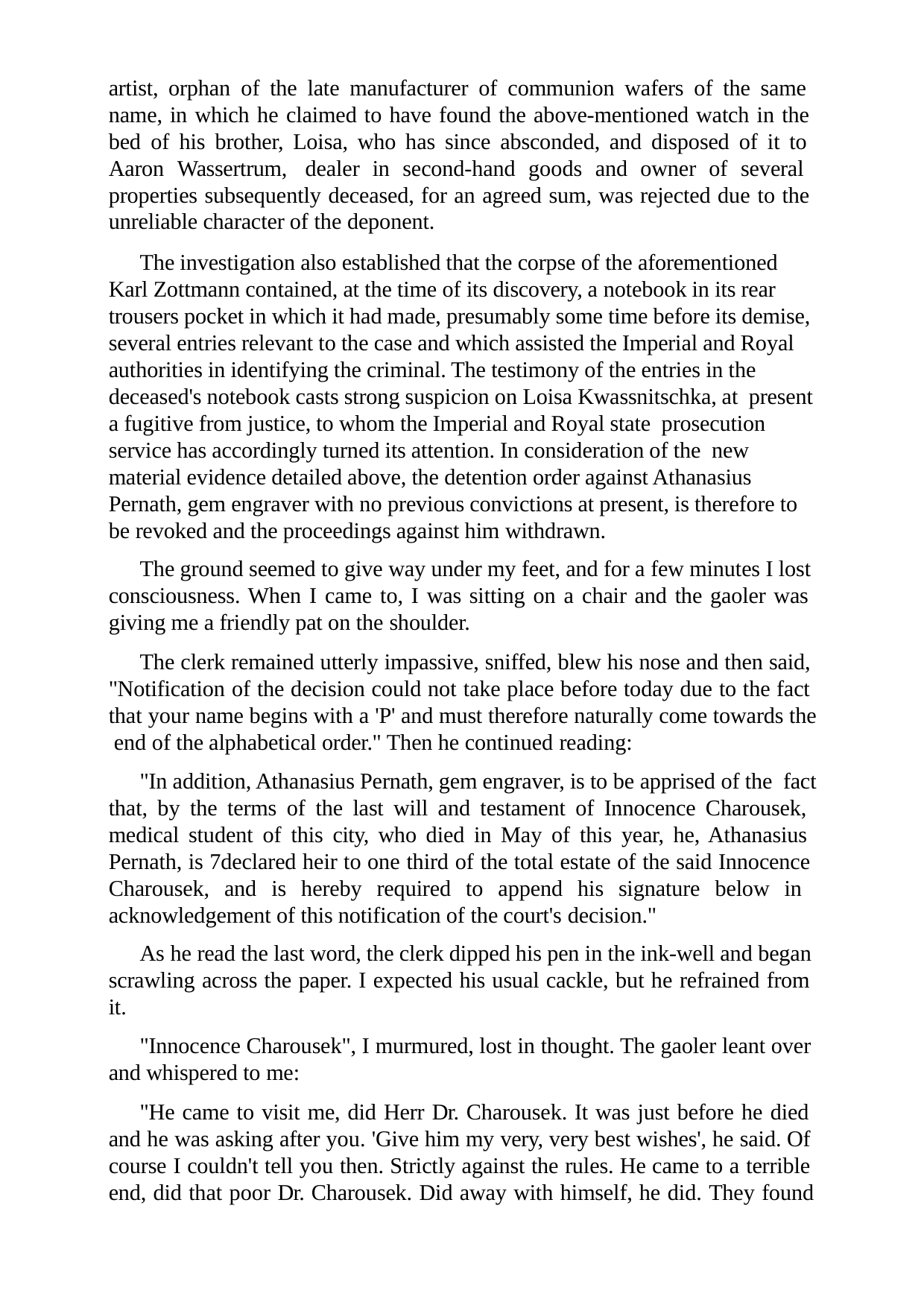

artist, orphan of the late manufacturer of communion wafers of the same  name, in which he claimed to have found the above-mentioned watch in the  bed of his brother, Loisa, who has since absconded, and disposed of it to  Aaron Wassertrum, dealer in second-hand goods and owner of several  properties subsequently deceased, for an agreed sum, was rejected due to the  unreliable character of the deponent.
The investigation also established that the corpse of the aforementioned  Karl Zottmann contained, at the time of its discovery, a notebook in its rear  trousers pocket in which it had made, presumably some time before its demise,  several entries relevant to the case and which assisted the Imperial and Royal  authorities in identifying the criminal. The testimony of the entries in the  deceased's notebook casts strong suspicion on Loisa Kwassnitschka, at  present a fugitive from justice, to whom the Imperial and Royal state  prosecution service has accordingly turned its attention. In consideration of the  new material evidence detailed above, the detention order against Athanasius  Pernath, gem engraver with no previous convictions at present, is therefore to  be revoked and the proceedings against him withdrawn.
The ground seemed to give way under my feet, and for a few minutes I lost  consciousness. When I came to, I was sitting on a chair and the gaoler was  giving me a friendly pat on the shoulder.
The clerk remained utterly impassive, sniffed, blew his nose and then said,  "Notification of the decision could not take place before today due to the fact  that your name begins with a 'P' and must therefore naturally come towards the  end of the alphabetical order." Then he continued reading:
"In addition, Athanasius Pernath, gem engraver, is to be apprised of the  fact that, by the terms of the last will and testament of Innocence Charousek,  medical student of this city, who died in May of this year, he, Athanasius  Pernath, is 7declared heir to one third of the total estate of the said Innocence  Charousek, and is hereby required to append his signature below in  acknowledgement of this notification of the court's decision."
As he read the last word, the clerk dipped his pen in the ink-well and began  scrawling across the paper. I expected his usual cackle, but he refrained from  it.
"Innocence Charousek", I murmured, lost in thought. The gaoler leant over  and whispered to me:
"He came to visit me, did Herr Dr. Charousek. It was just before he died  and he was asking after you. 'Give him my very, very best wishes', he said. Of  course I couldn't tell you then. Strictly against the rules. He came to a terrible  end, did that poor Dr. Charousek. Did away with himself, he did. They found